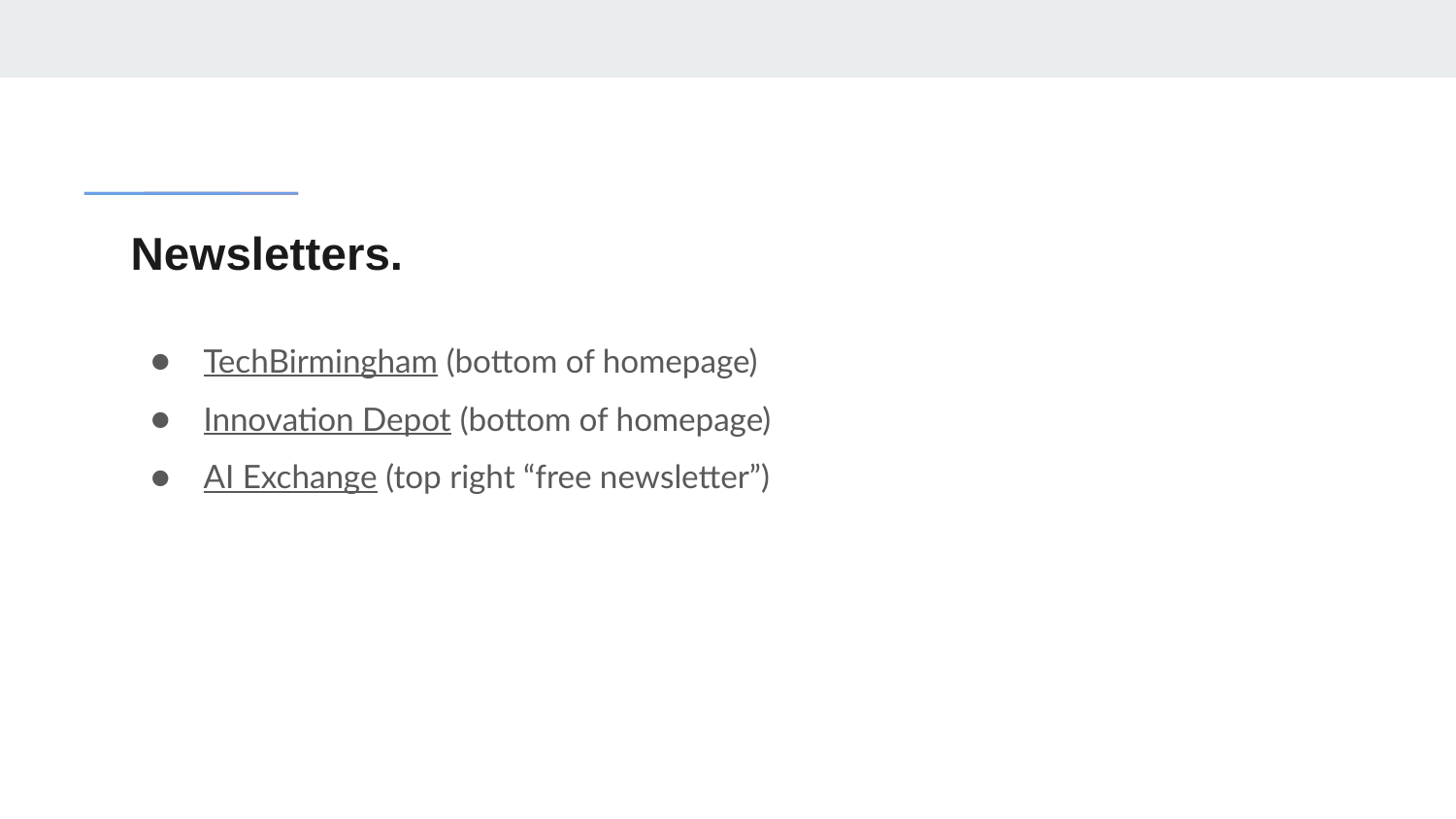

# Newsletters.
TechBirmingham (bottom of homepage)
Innovation Depot (bottom of homepage)
AI Exchange (top right “free newsletter”)